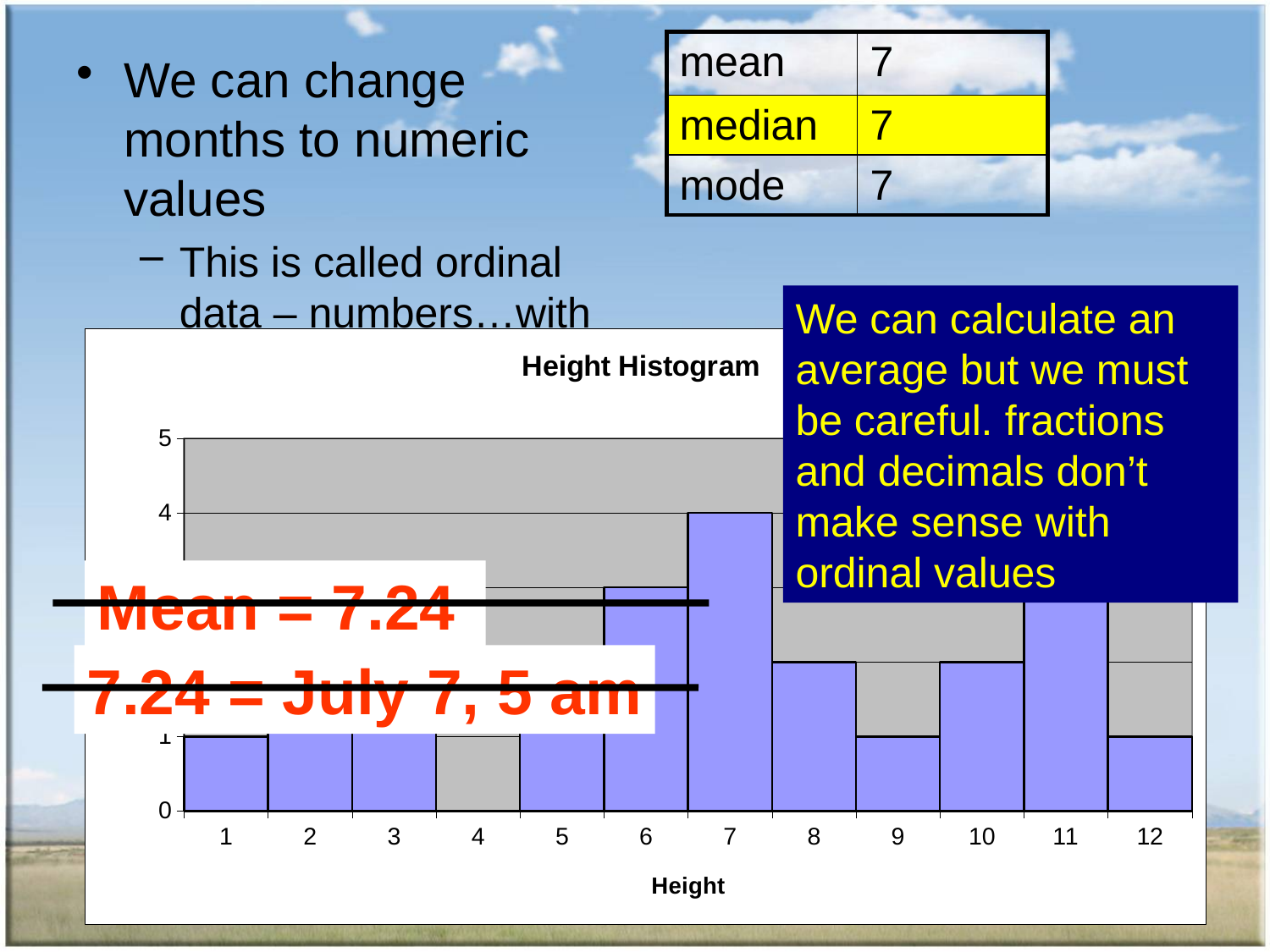

| mean | 7 |
| --- | --- |
| median | 7 |
| mode | 7 |
We can change months to numeric values
This is called ordinal data – numbers…with restrictions

We can calculate an average but we must be careful. fractions and decimals don’t make sense with ordinal values

### Chart: Height Histogram

| Category |  |
|---|---|
| 1 | 1.0 |
| 2 | 2.0 |
| 3 | 3.0 |
| 4 | 0.0 |
| 5 | 2.0 |
| 6 | 3.0 |
| 7 | 4.0 |
| 8 | 2.0 |
| 9 | 1.0 |
| 10 | 2.0 |
| 11 | 3.0 |
| 12 | 1.0 |
Mean = 7.24

7.24 = July 7, 5 am